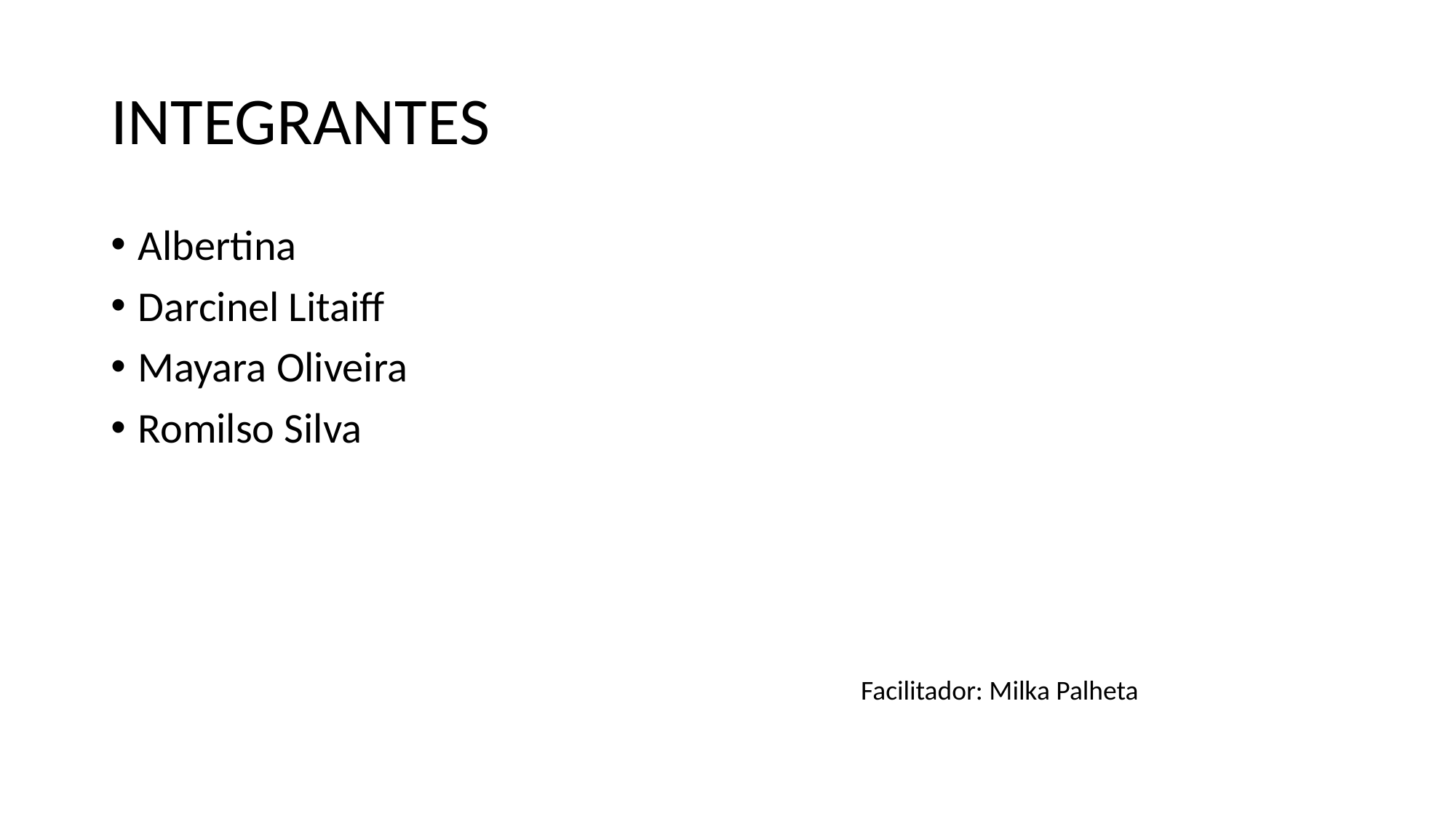

# INTEGRANTES
Albertina
Darcinel Litaiff
Mayara Oliveira
Romilso Silva

Facilitador: Milka Palheta